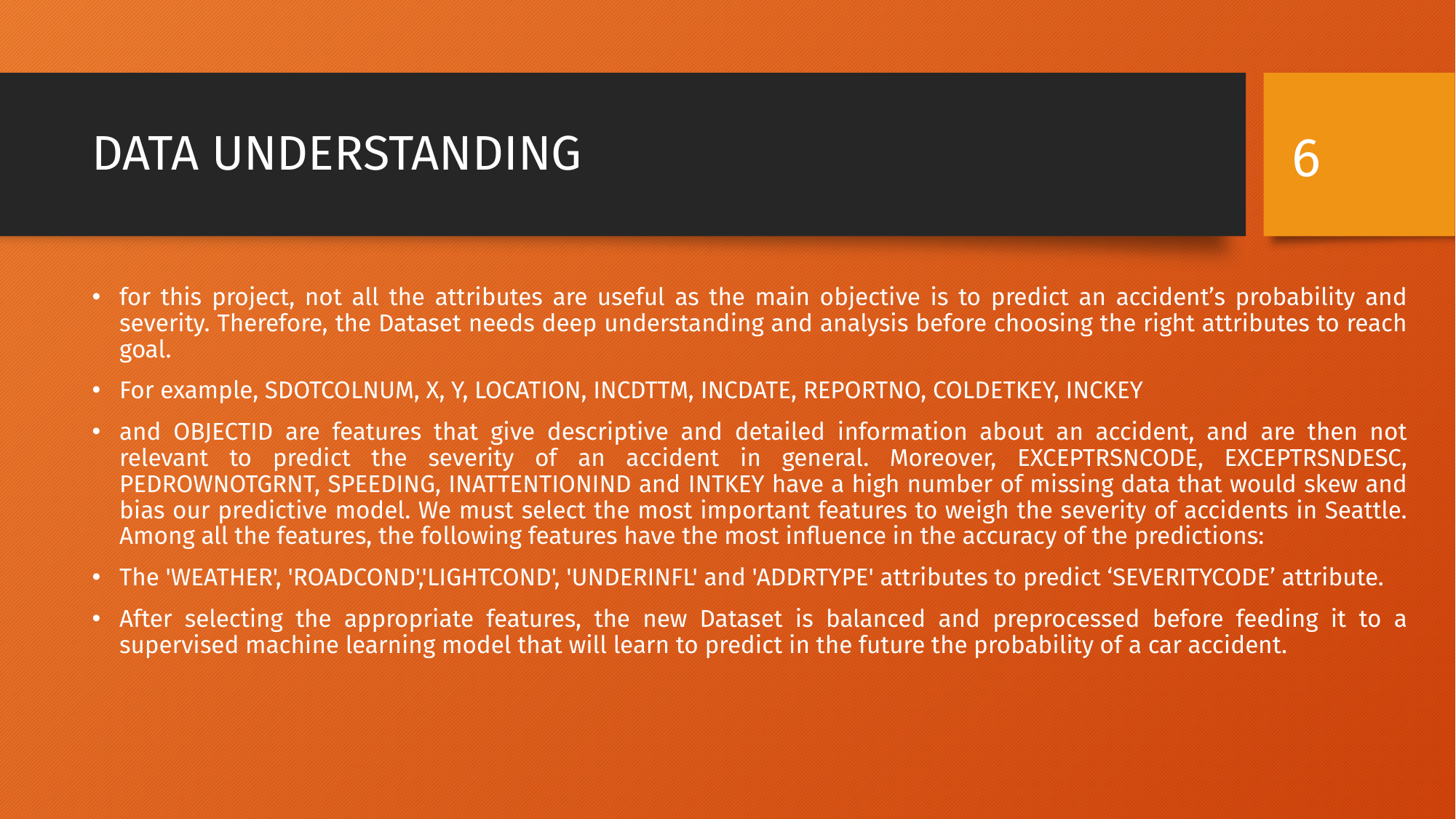

6
# DATA UNDERSTANDING
for this project, not all the attributes are useful as the main objective is to predict an accident’s probability and severity. Therefore, the Dataset needs deep understanding and analysis before choosing the right attributes to reach goal.
For example, SDOTCOLNUM, X, Y, LOCATION, INCDTTM, INCDATE, REPORTNO, COLDETKEY, INCKEY
and OBJECTID are features that give descriptive and detailed information about an accident, and are then not relevant to predict the severity of an accident in general. Moreover, EXCEPTRSNCODE, EXCEPTRSNDESC, PEDROWNOTGRNT, SPEEDING, INATTENTIONIND and INTKEY have a high number of missing data that would skew and bias our predictive model. We must select the most important features to weigh the severity of accidents in Seattle. Among all the features, the following features have the most influence in the accuracy of the predictions:
The 'WEATHER', 'ROADCOND','LIGHTCOND', 'UNDERINFL' and 'ADDRTYPE' attributes to predict ‘SEVERITYCODE’ attribute.
After selecting the appropriate features, the new Dataset is balanced and preprocessed before feeding it to a supervised machine learning model that will learn to predict in the future the probability of a car accident.